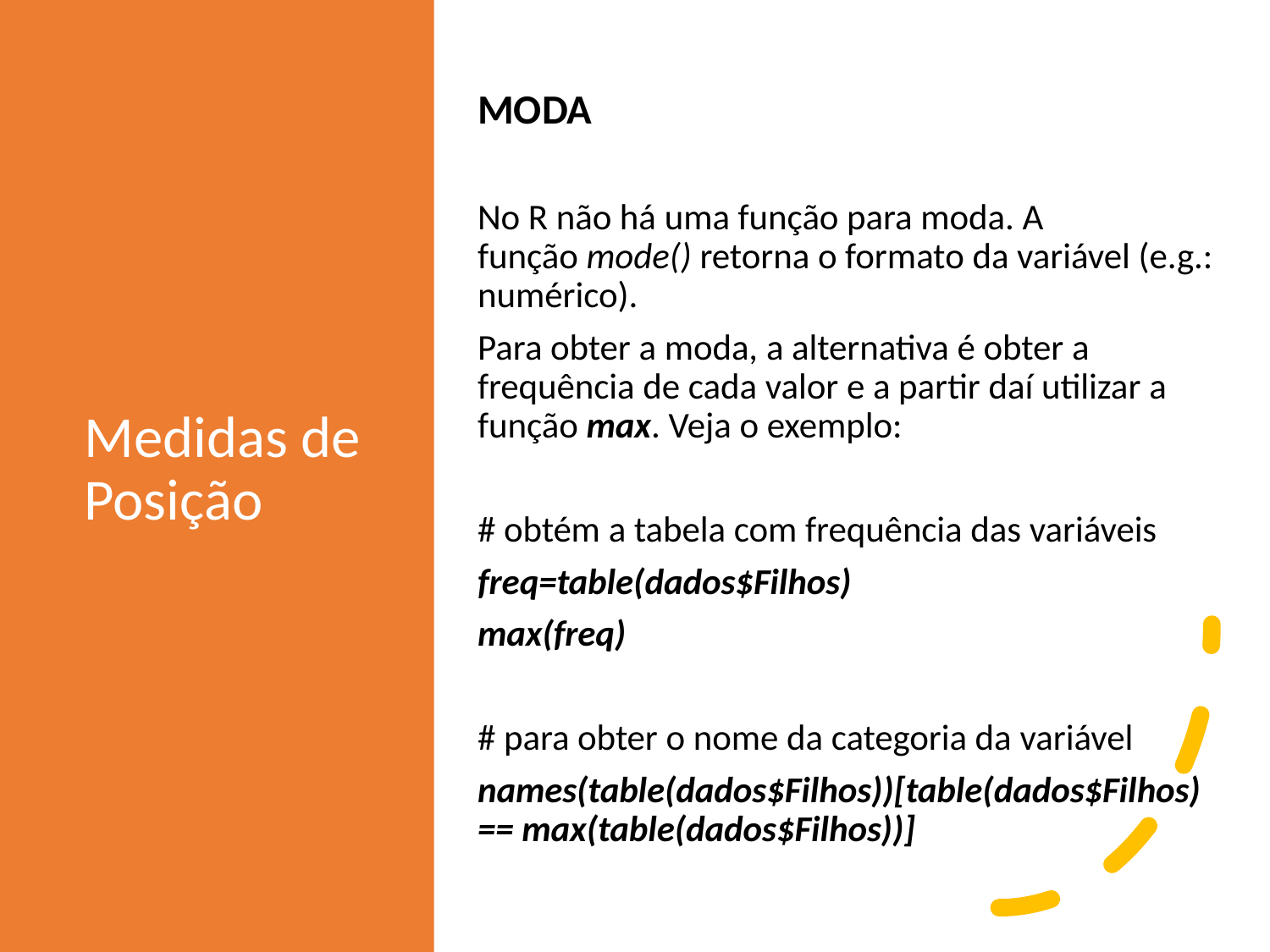

# Medidas de Posição
MODA

No R não há uma função para moda. A função mode() retorna o formato da variável (e.g.: numérico).
Para obter a moda, a alternativa é obter a frequência de cada valor e a partir daí utilizar a função max. Veja o exemplo:

# obtém a tabela com frequência das variáveis
freq=table(dados$Filhos)
max(freq)

# para obter o nome da categoria da variável
names(table(dados$Filhos))[table(dados$Filhos) == max(table(dados$Filhos))]